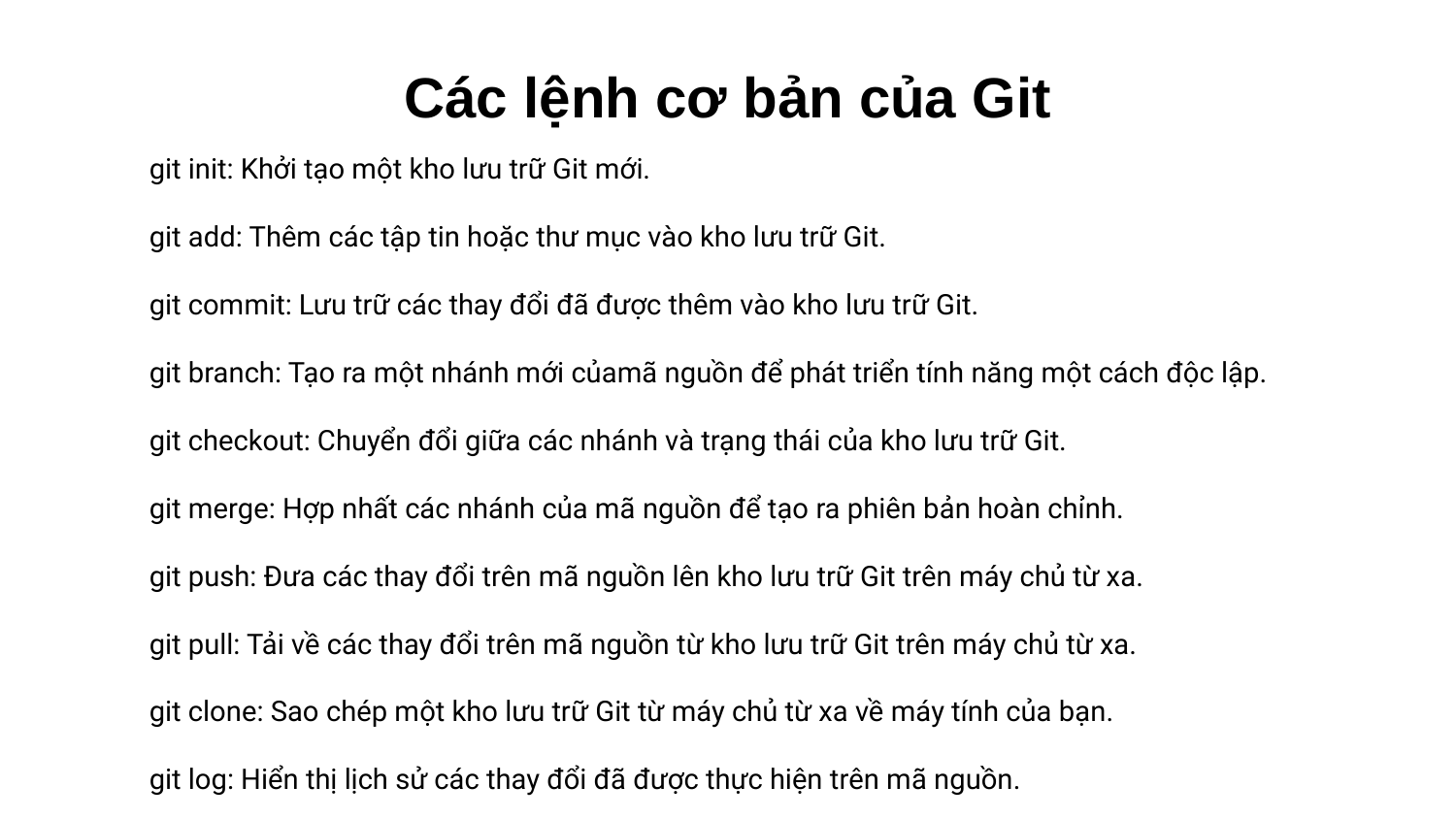

Các lệnh cơ bản của Git
git init: Khởi tạo một kho lưu trữ Git mới.

git add: Thêm các tập tin hoặc thư mục vào kho lưu trữ Git.

git commit: Lưu trữ các thay đổi đã được thêm vào kho lưu trữ Git.

git branch: Tạo ra một nhánh mới củamã nguồn để phát triển tính năng một cách độc lập.

git checkout: Chuyển đổi giữa các nhánh và trạng thái của kho lưu trữ Git.

git merge: Hợp nhất các nhánh của mã nguồn để tạo ra phiên bản hoàn chỉnh.

git push: Đưa các thay đổi trên mã nguồn lên kho lưu trữ Git trên máy chủ từ xa.

git pull: Tải về các thay đổi trên mã nguồn từ kho lưu trữ Git trên máy chủ từ xa.

git clone: Sao chép một kho lưu trữ Git từ máy chủ từ xa về máy tính của bạn.

git log: Hiển thị lịch sử các thay đổi đã được thực hiện trên mã nguồn.